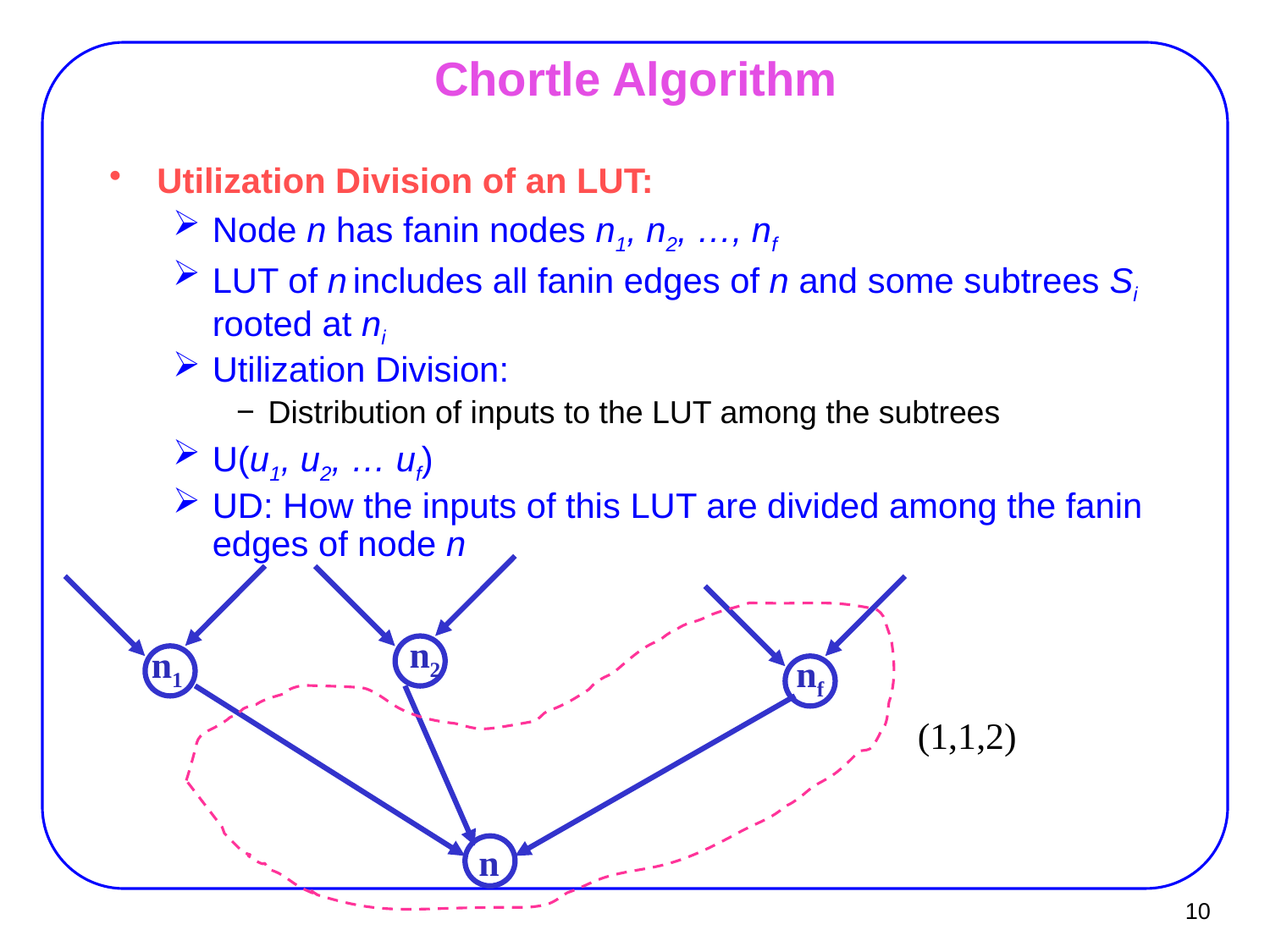

Chortle Algorithm

Utilization Division of an LUT:
Node n has fanin nodes n1, n2, …, nf
LUT of n includes all fanin edges of n and some subtrees Si rooted at ni
Utilization Division:
Distribution of inputs to the LUT among the subtrees
U(u1, u2, … uf)
UD: How the inputs of this LUT are divided among the fanin edges of node n

n2
n1

nf

(1,1,2)
n

10